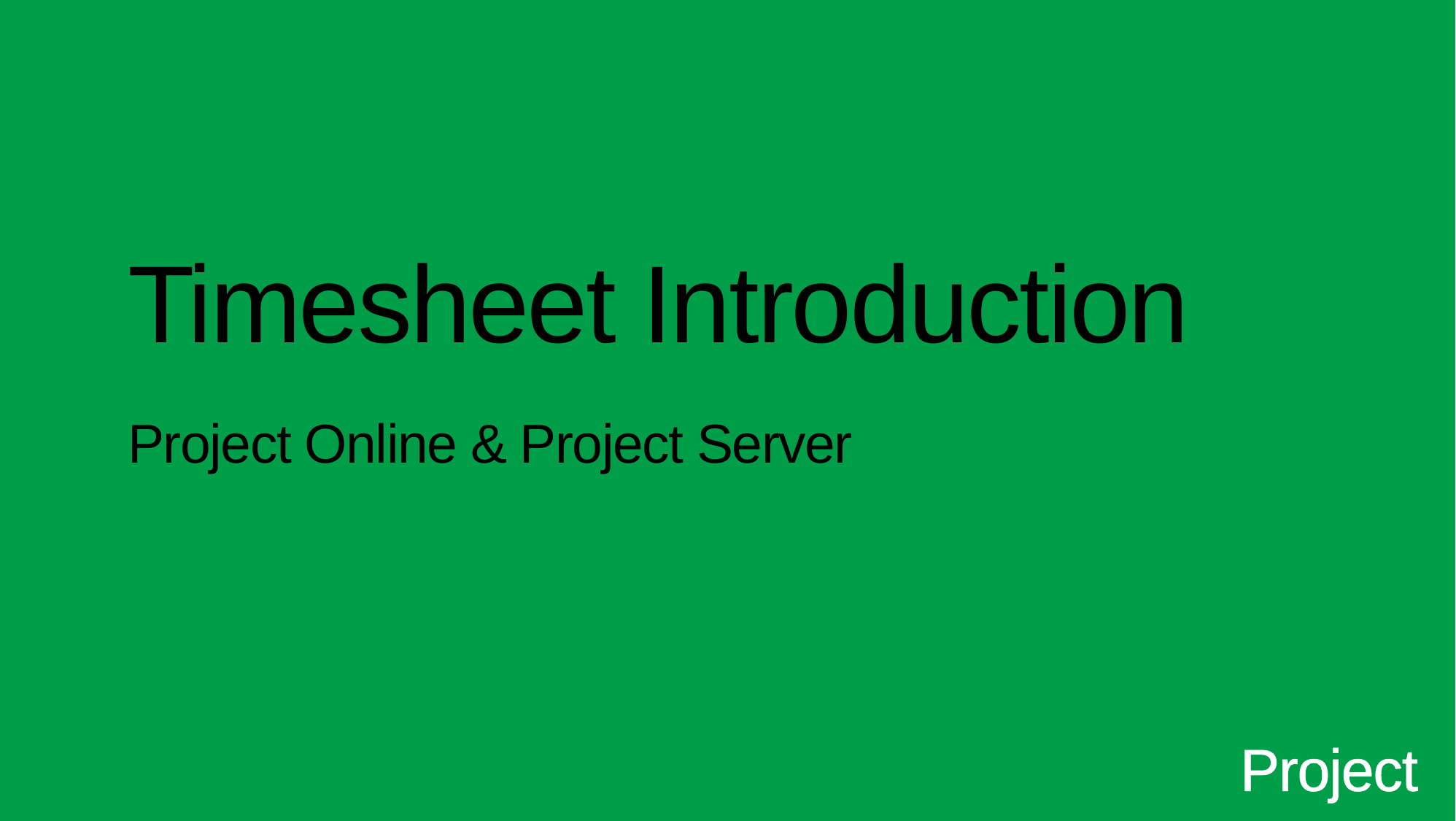

# Timesheet Introduction
Project Online & Project Server